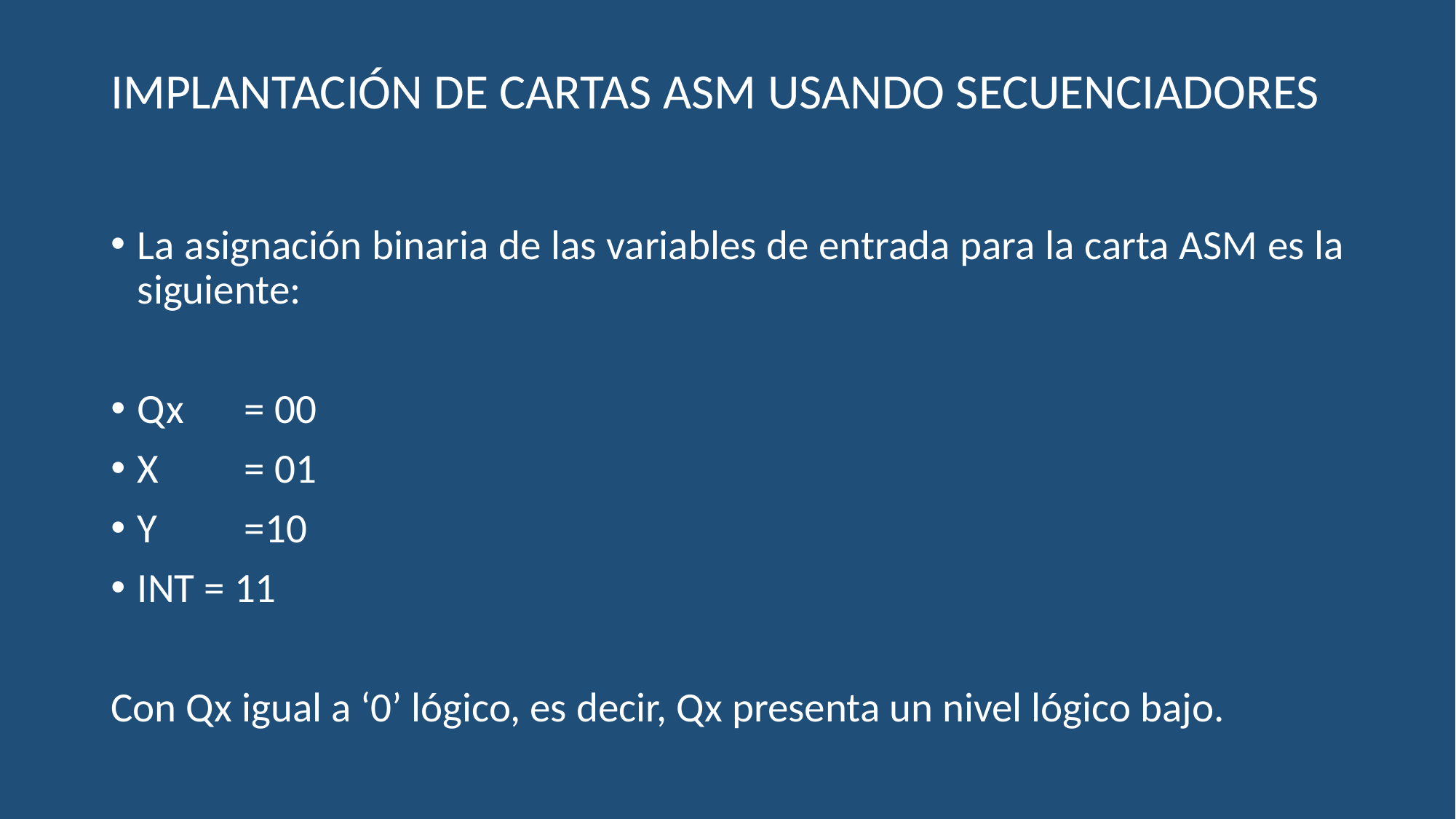

IMPLANTACIÓN DE CARTAS ASM USANDO SECUENCIADORES
La asignación binaria de las variables de entrada para la carta ASM es la siguiente:

Qx 	= 00
X 	= 01
Y 	=10
INT = 11

Con Qx igual a ‘0’ lógico, es decir, Qx presenta un nivel lógico bajo.